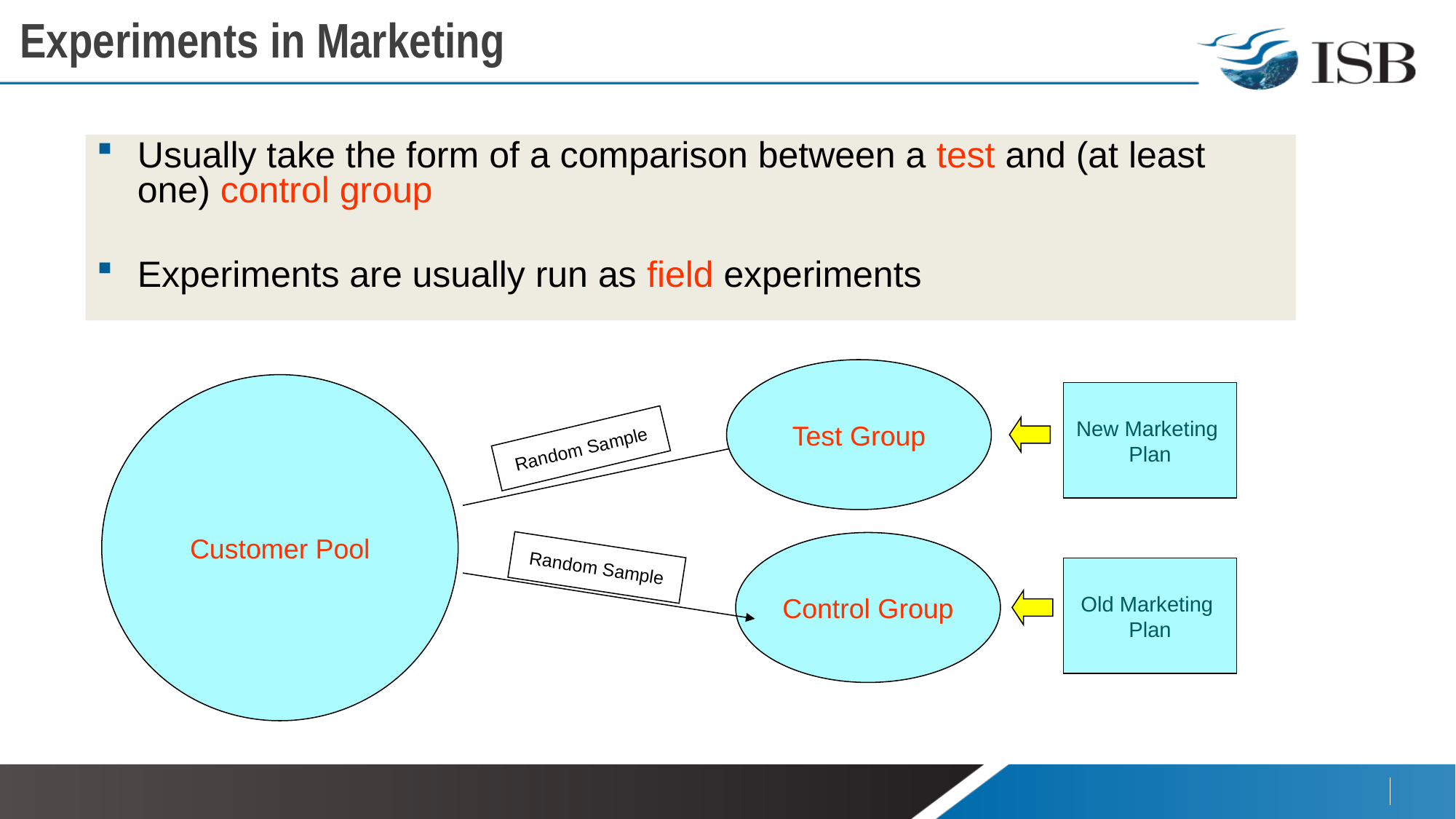

# Experiments in Marketing
Usually take the form of a comparison between a test and (at least one) control group

Experiments are usually run as field experiments

Test Group
Customer Pool
New Marketing
Plan

Random Sample

Control Group
Random Sample
Old Marketing
Plan